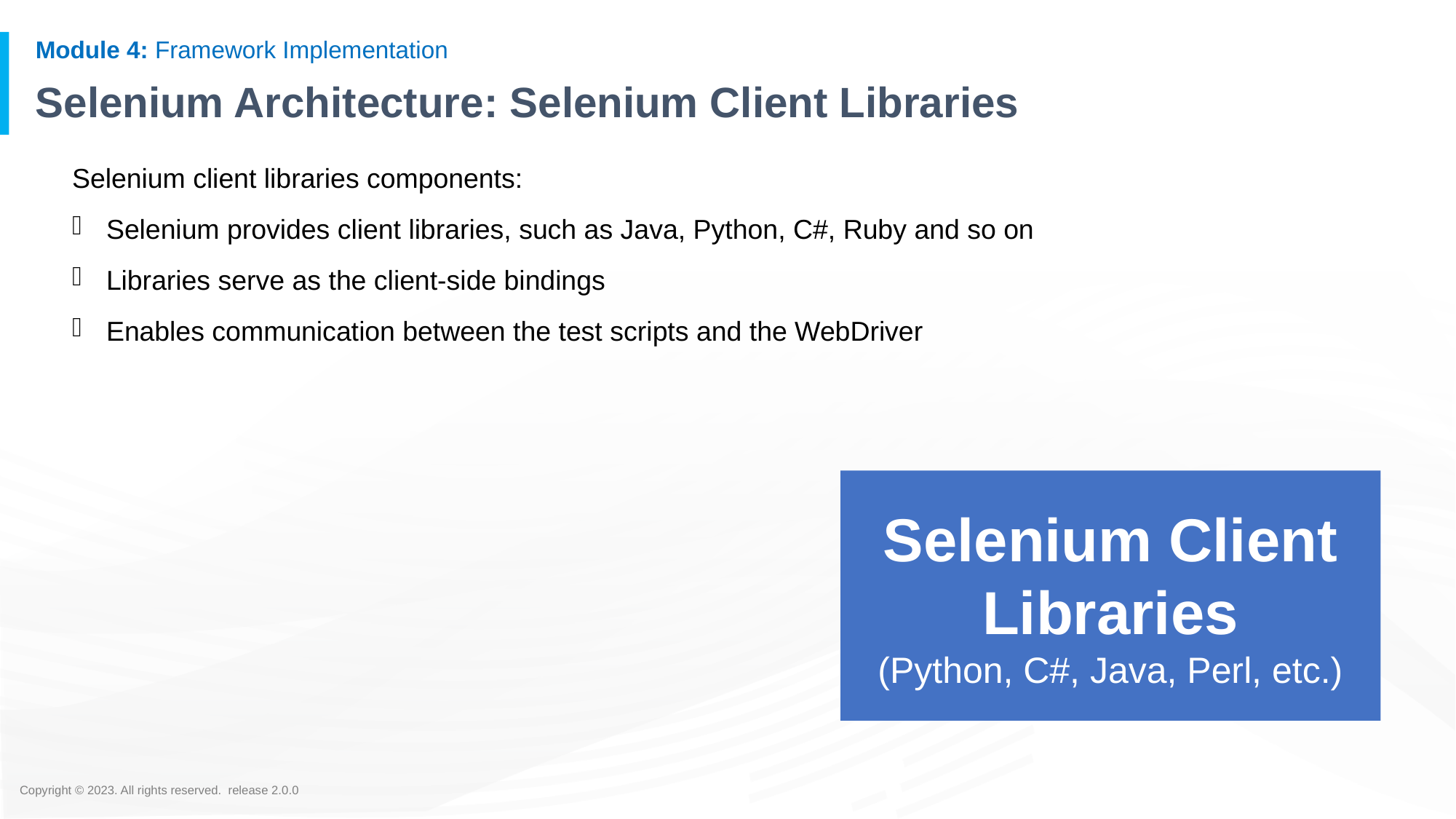

# Selenium Architecture: Selenium Client Libraries
Selenium client libraries components:
Selenium provides client libraries, such as Java, Python, C#, Ruby and so on
Libraries serve as the client-side bindings
Enables communication between the test scripts and the WebDriver

Selenium Client Libraries
(Python, C#, Java, Perl, etc.)